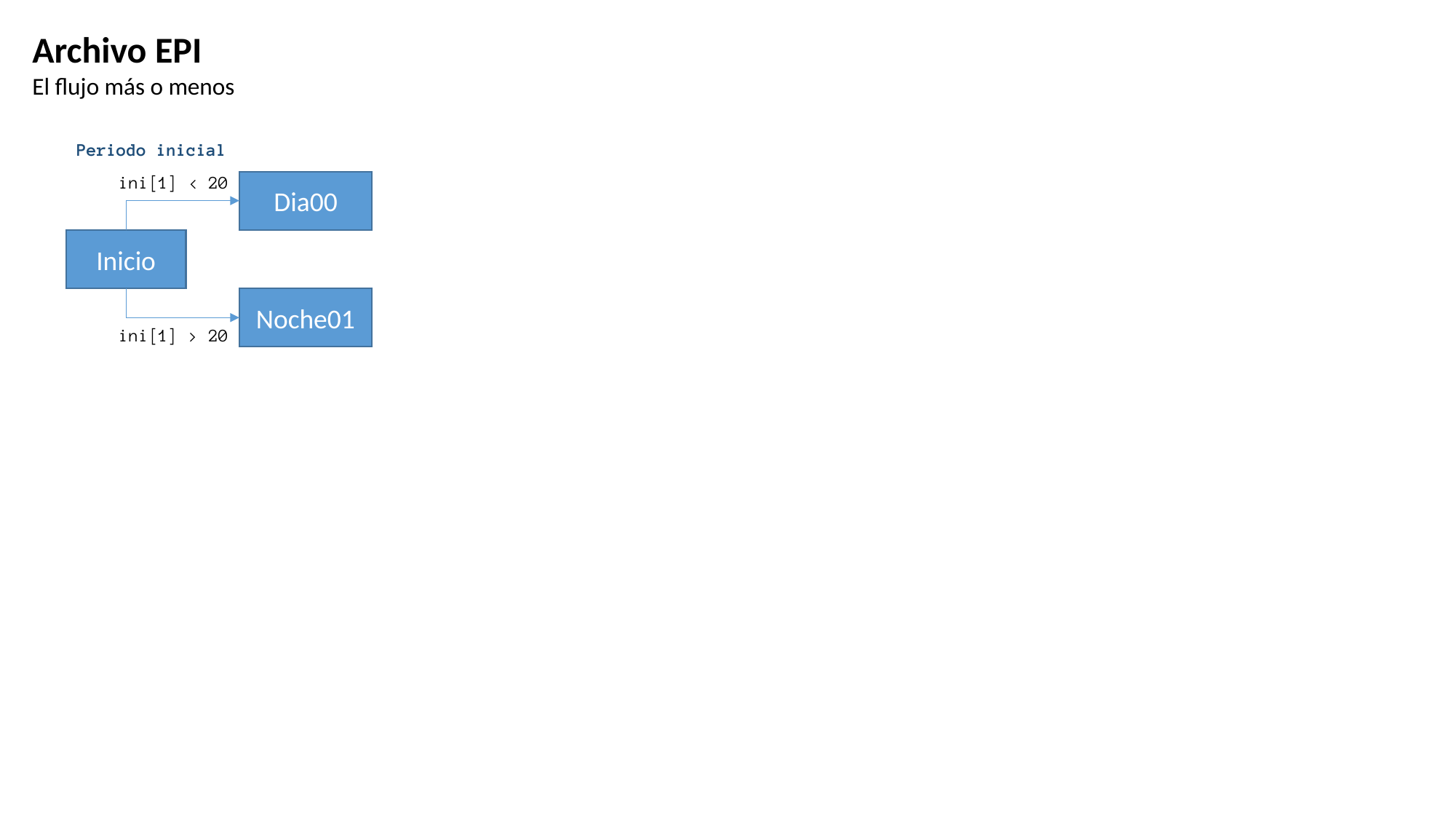

Archivo EPI
El flujo más o menos
Periodo inicial
ini[1] < 20

ini[1] > 20
Dia00
Inicio
Noche01